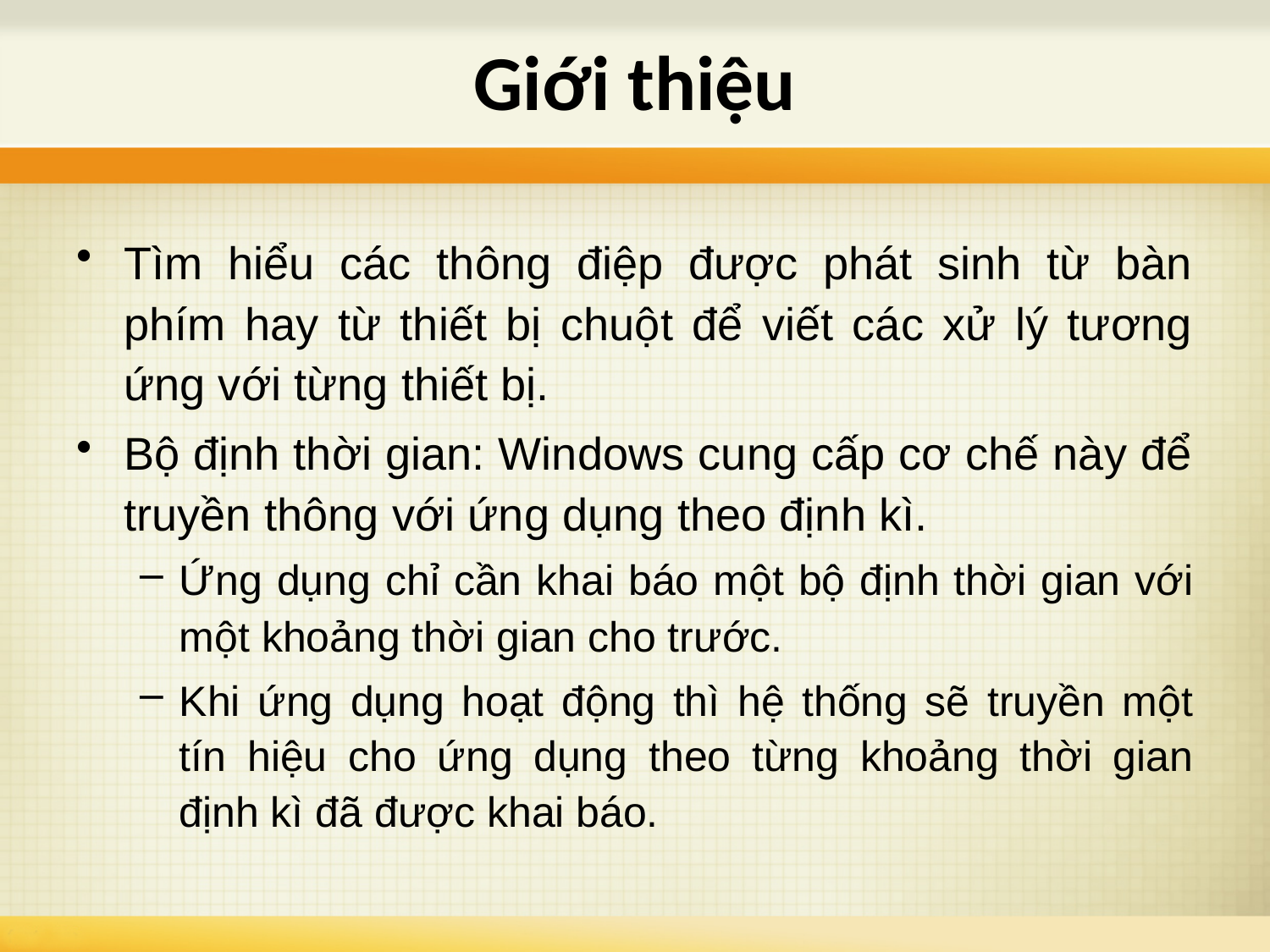

Giới thiệu
Tìm hiểu các thông điệp được phát sinh từ bàn phím hay từ thiết bị chuột để viết các xử lý tương ứng với từng thiết bị.
Bộ định thời gian: Windows cung cấp cơ chế này để truyền thông với ứng dụng theo định kì.
Ứng dụng chỉ cần khai báo một bộ định thời gian với một khoảng thời gian cho trước.
Khi ứng dụng hoạt động thì hệ thống sẽ truyền một tín hiệu cho ứng dụng theo từng khoảng thời gian định kì đã được khai báo.